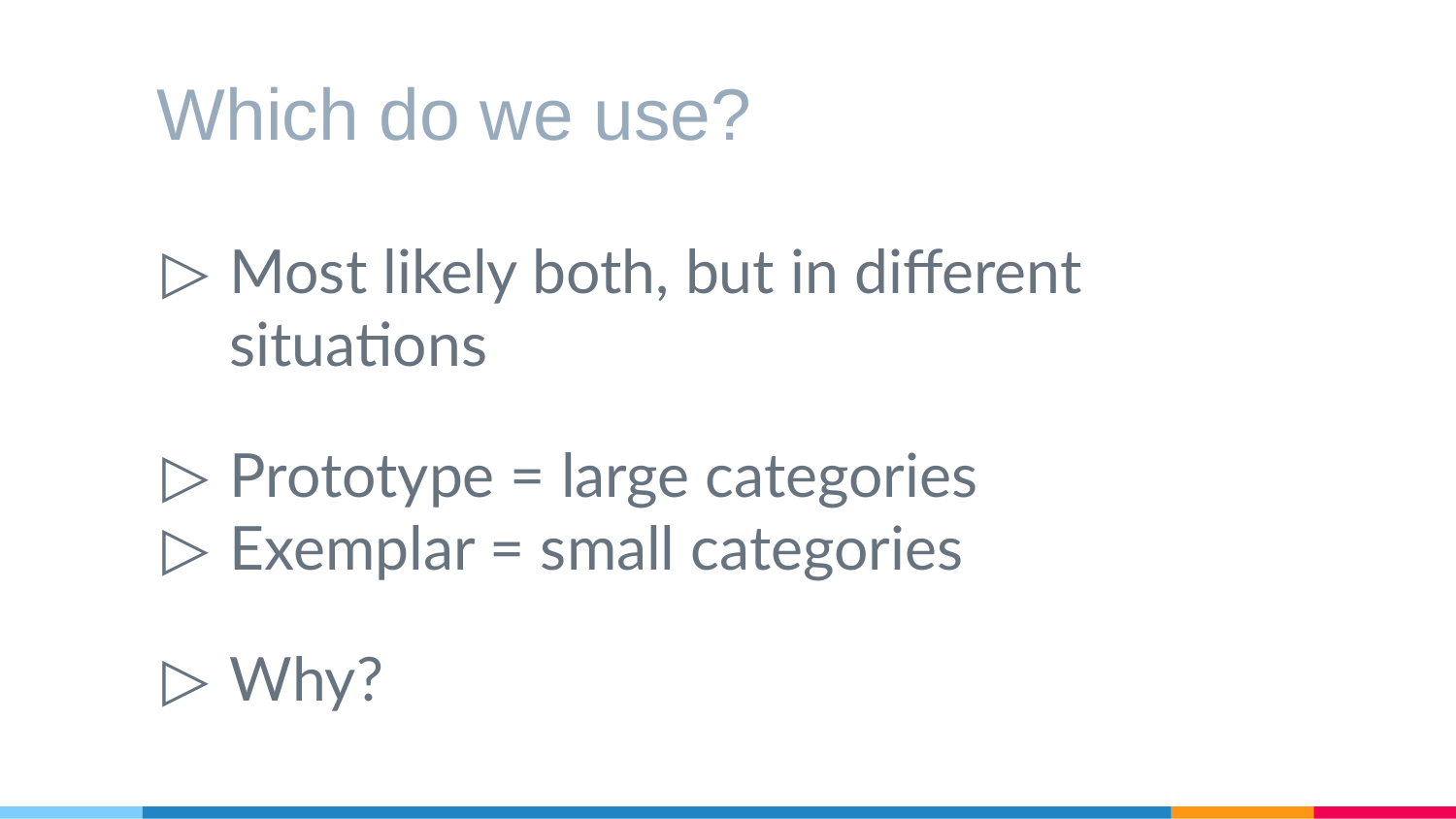

# Which do we use?
Most likely both, but in different situations

Prototype = large categories
Exemplar = small categories

Why?